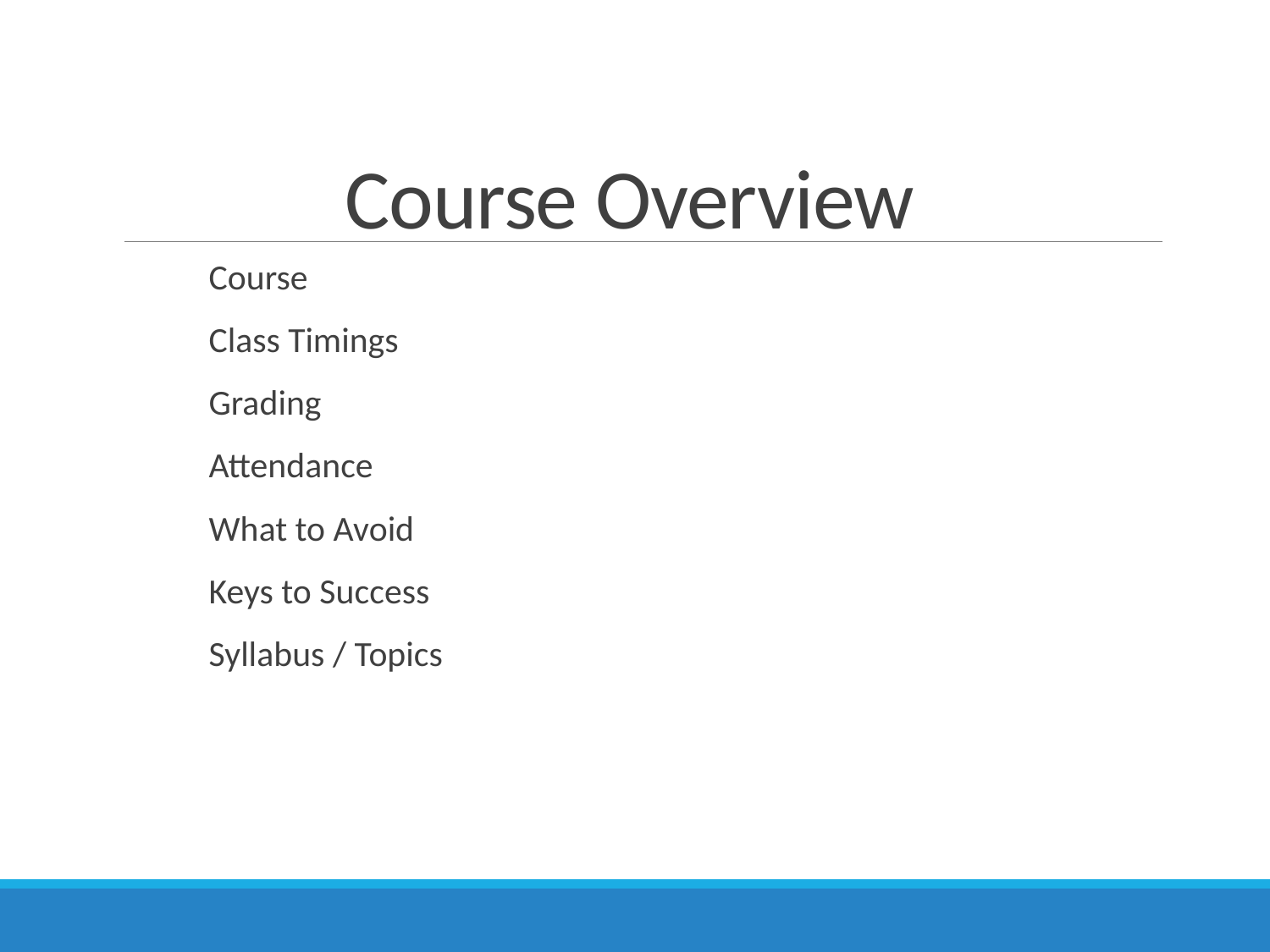

# Course Overview
Course
Class Timings
Grading
Attendance
What to Avoid
Keys to Success
Syllabus / Topics